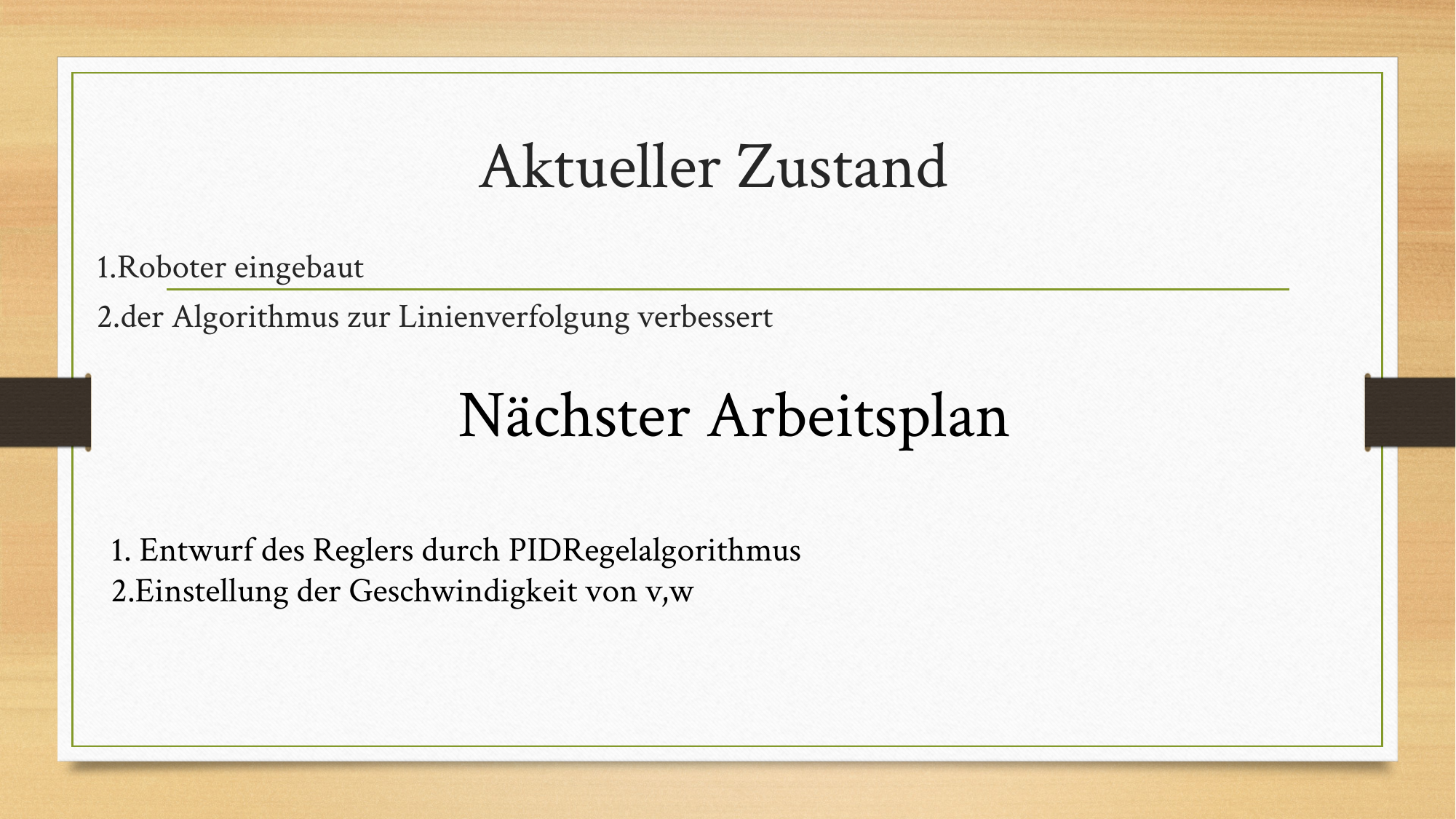

# Aktueller Zustand
1.Roboter eingebaut
2.der Algorithmus zur Linienverfolgung verbessert

 Nächster Arbeitsplan
1. Entwurf des Reglers durch PIDRegelalgorithmus
2.Einstellung der Geschwindigkeit von v,w